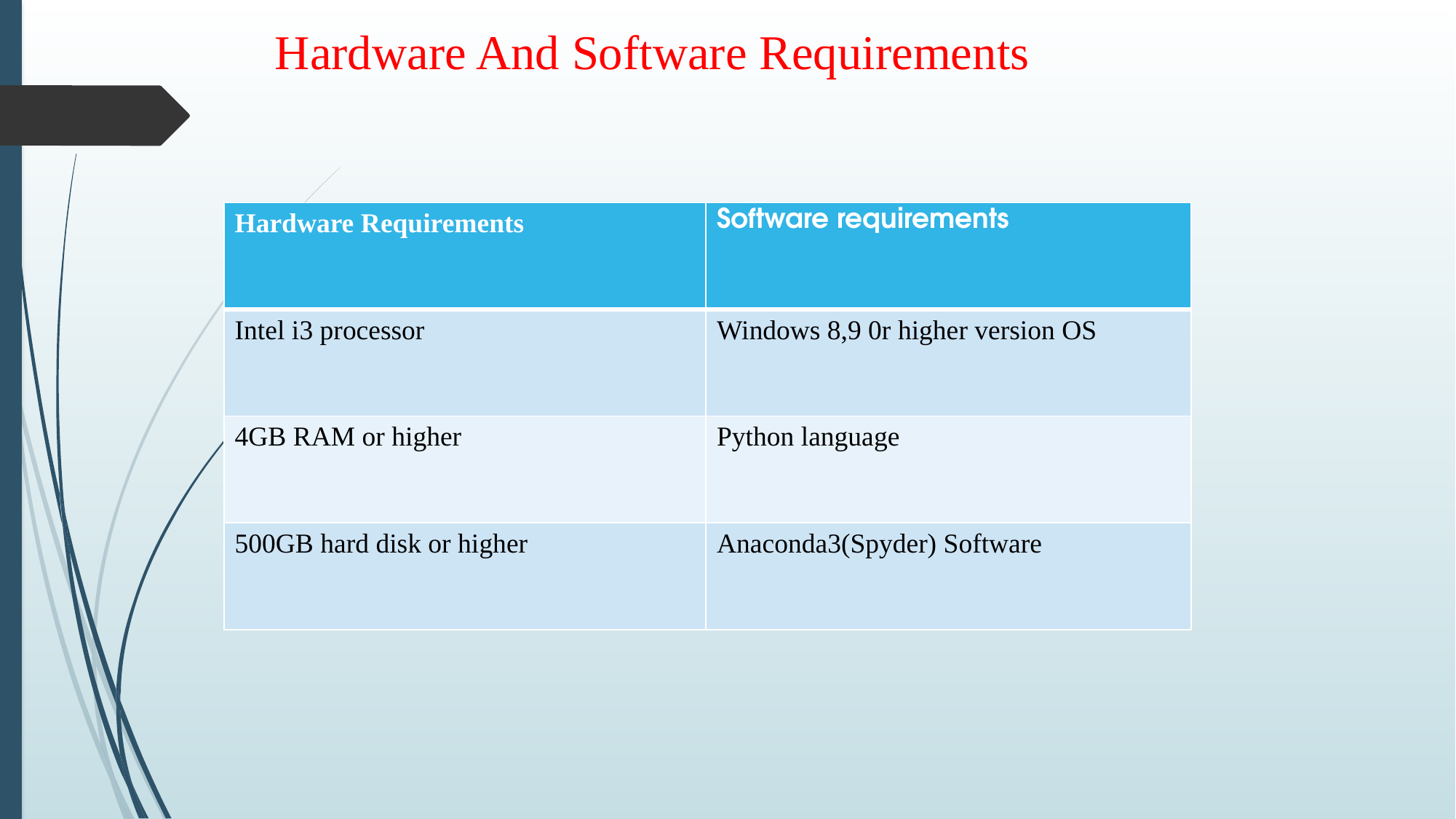

Hardware And Software Requirements

| Hardware Requirements | Software requirements |
| --- | --- |
| Intel i3 processor | Windows 8,9 0r higher version OS |
| 4GB RAM or higher | Python language |
| 500GB hard disk or higher | Anaconda3(Spyder) Software |